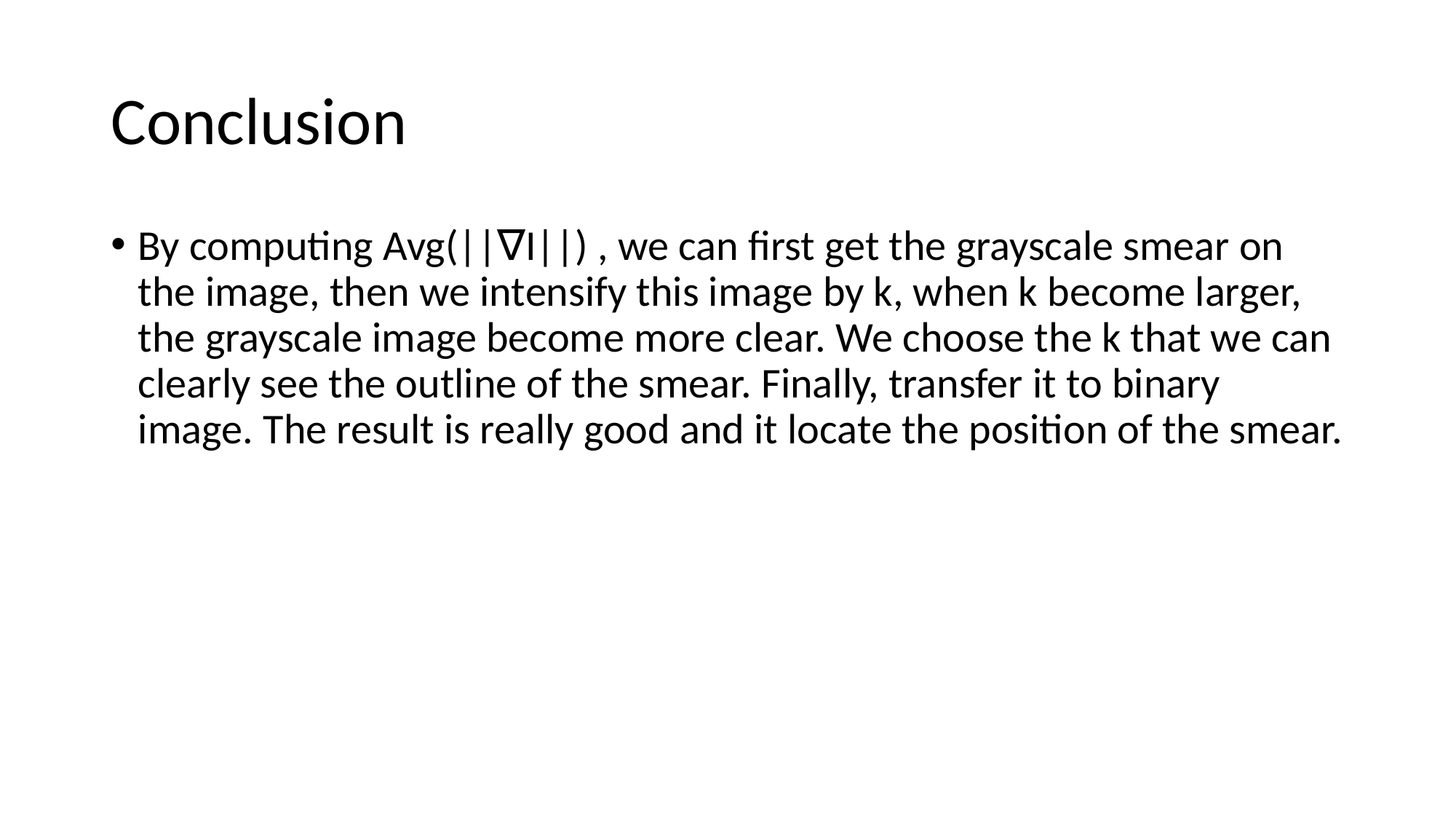

# Conclusion
By computing Avg(||∇I||) , we can first get the grayscale smear on the image, then we intensify this image by k, when k become larger, the grayscale image become more clear. We choose the k that we can clearly see the outline of the smear. Finally, transfer it to binary image. The result is really good and it locate the position of the smear.